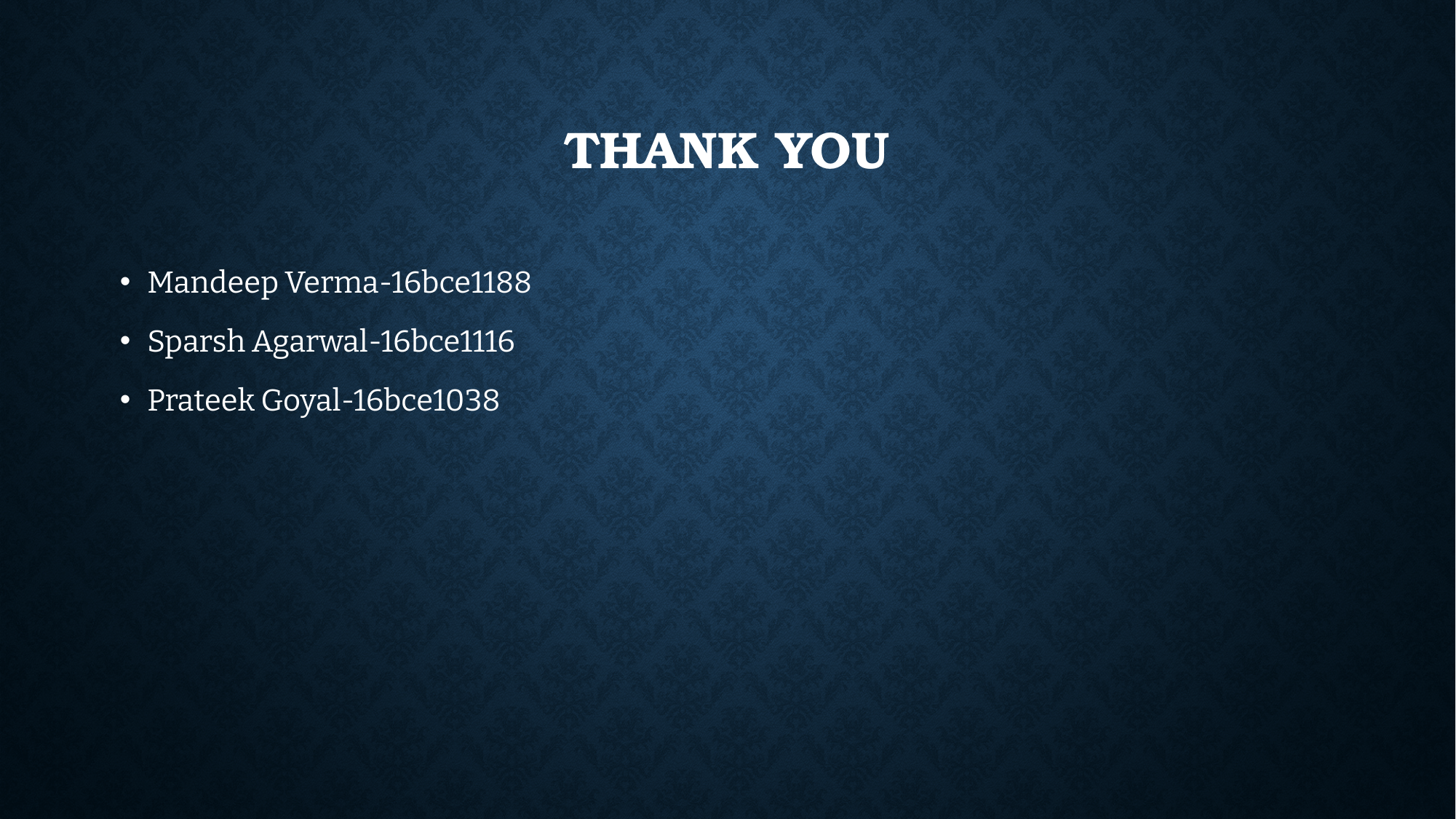

# Thank You
Mandeep Verma-16bce1188
Sparsh Agarwal-16bce1116
Prateek Goyal-16bce1038